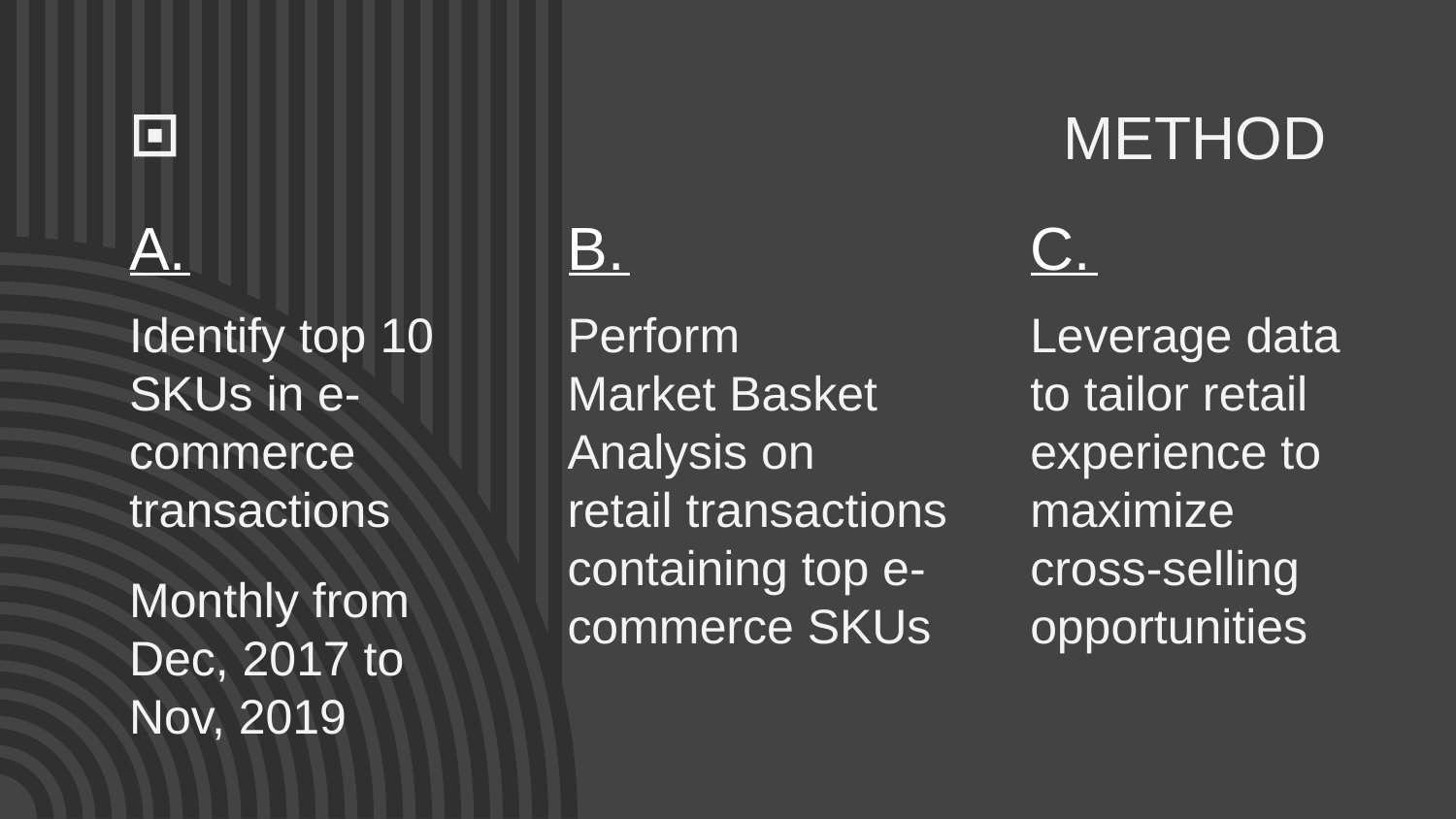

# METHOD

A.
B.
C.
Perform
Market Basket Analysis on
retail transactions containing top e-commerce SKUs
Identify top 10 SKUs in e-commerce transactions
Monthly from Dec, 2017 to Nov, 2019
Leverage data to tailor retail experience to maximize cross-selling opportunities